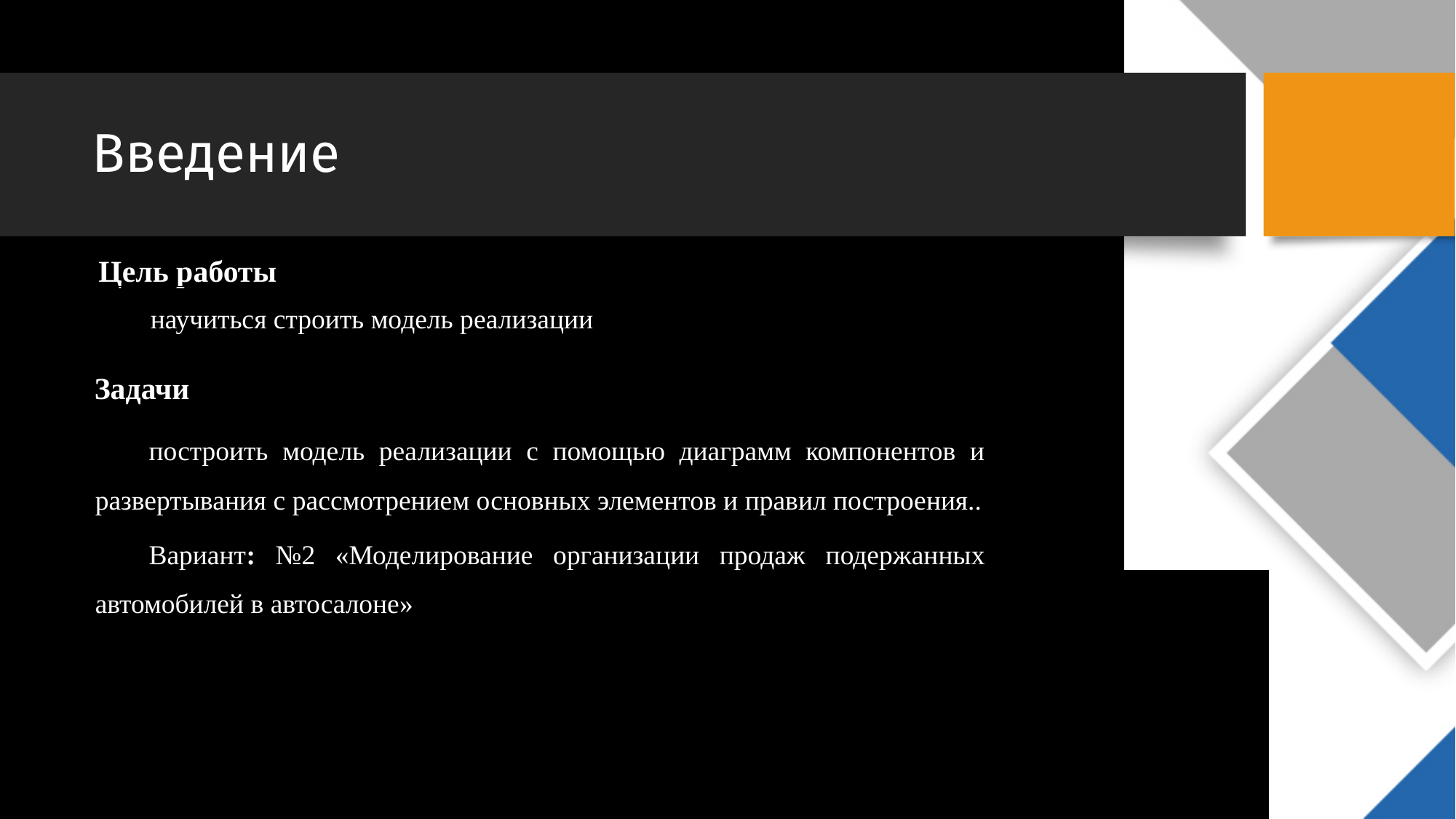

# Введение
Цель работы
        научиться строить модель реализации
Задачи
построить модель реализации с помощью диаграмм компонентов и развертывания с рассмотрением основных элементов и правил построения..
Вариант: №2 «Моделирование организации продаж подержанных автомобилей в автосалоне»